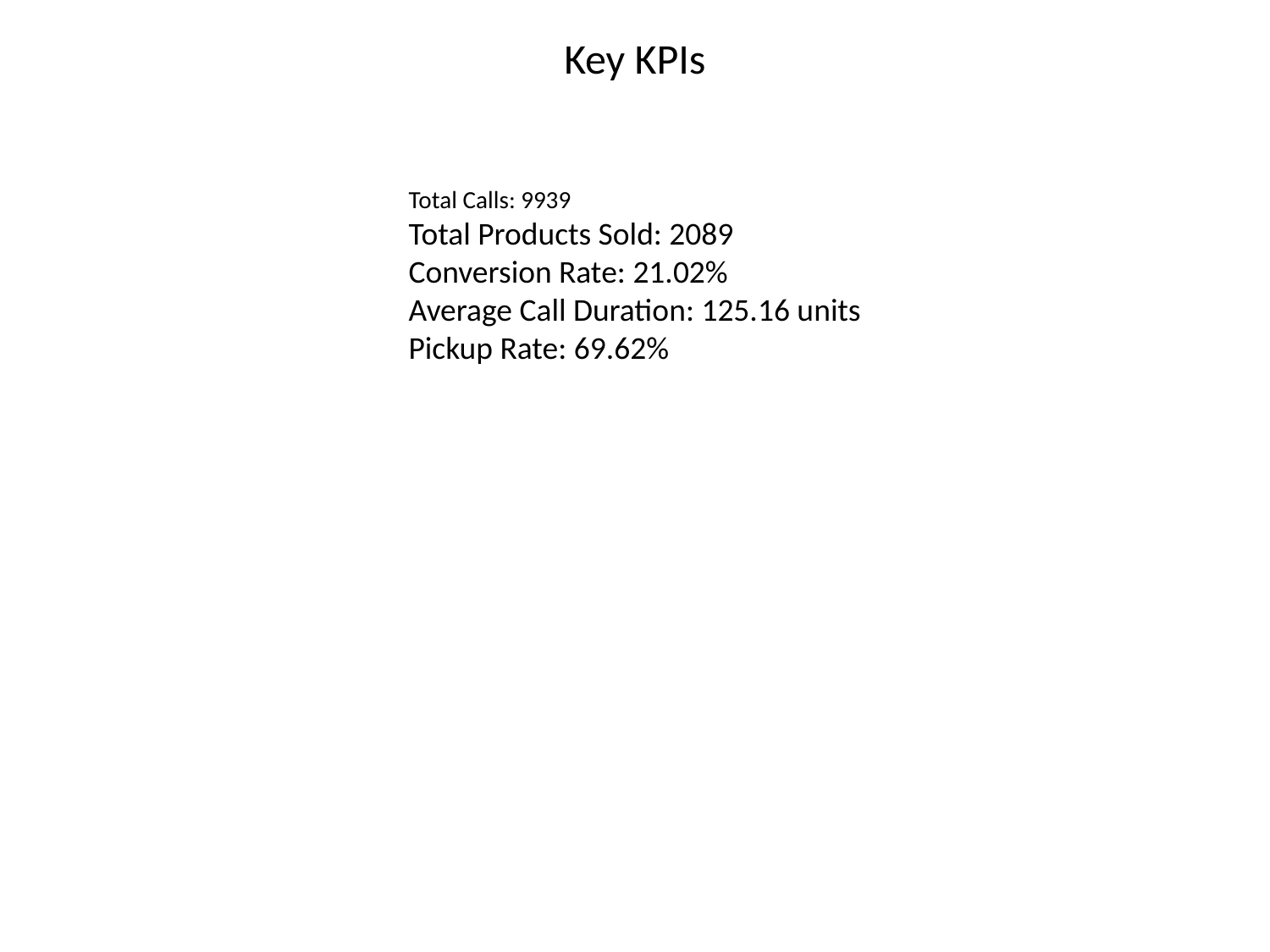

Key KPIs
Total Calls: 9939
Total Products Sold: 2089
Conversion Rate: 21.02%
Average Call Duration: 125.16 units
Pickup Rate: 69.62%